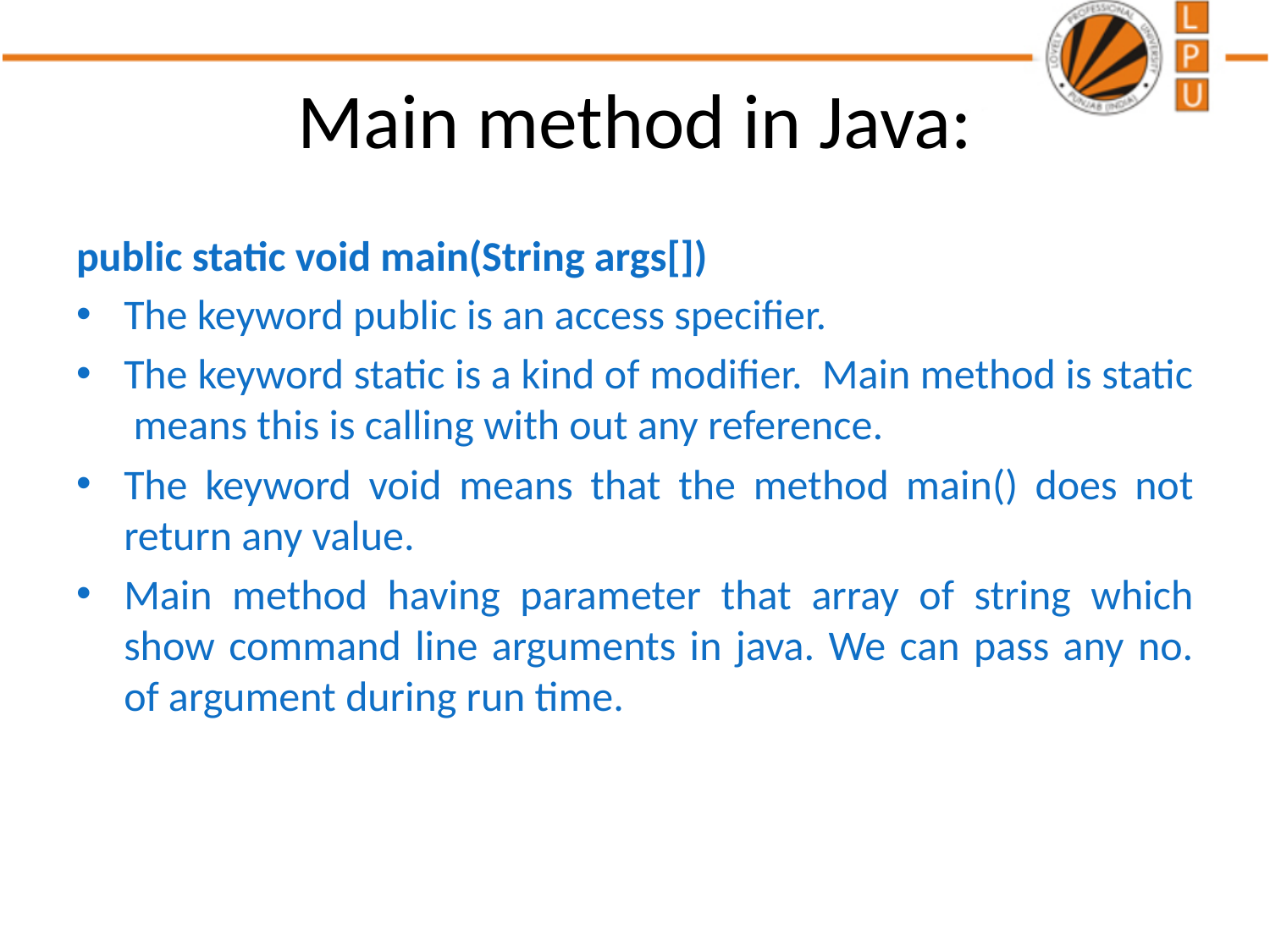

# Main method in Java:
public static void main(String args[])
The keyword public is an access specifier.
The keyword static is a kind of modifier.  Main method is static  means this is calling with out any reference.
The keyword void means that the method main() does not return any value.
Main method having parameter that array of string which show command line arguments in java. We can pass any no. of argument during run time.